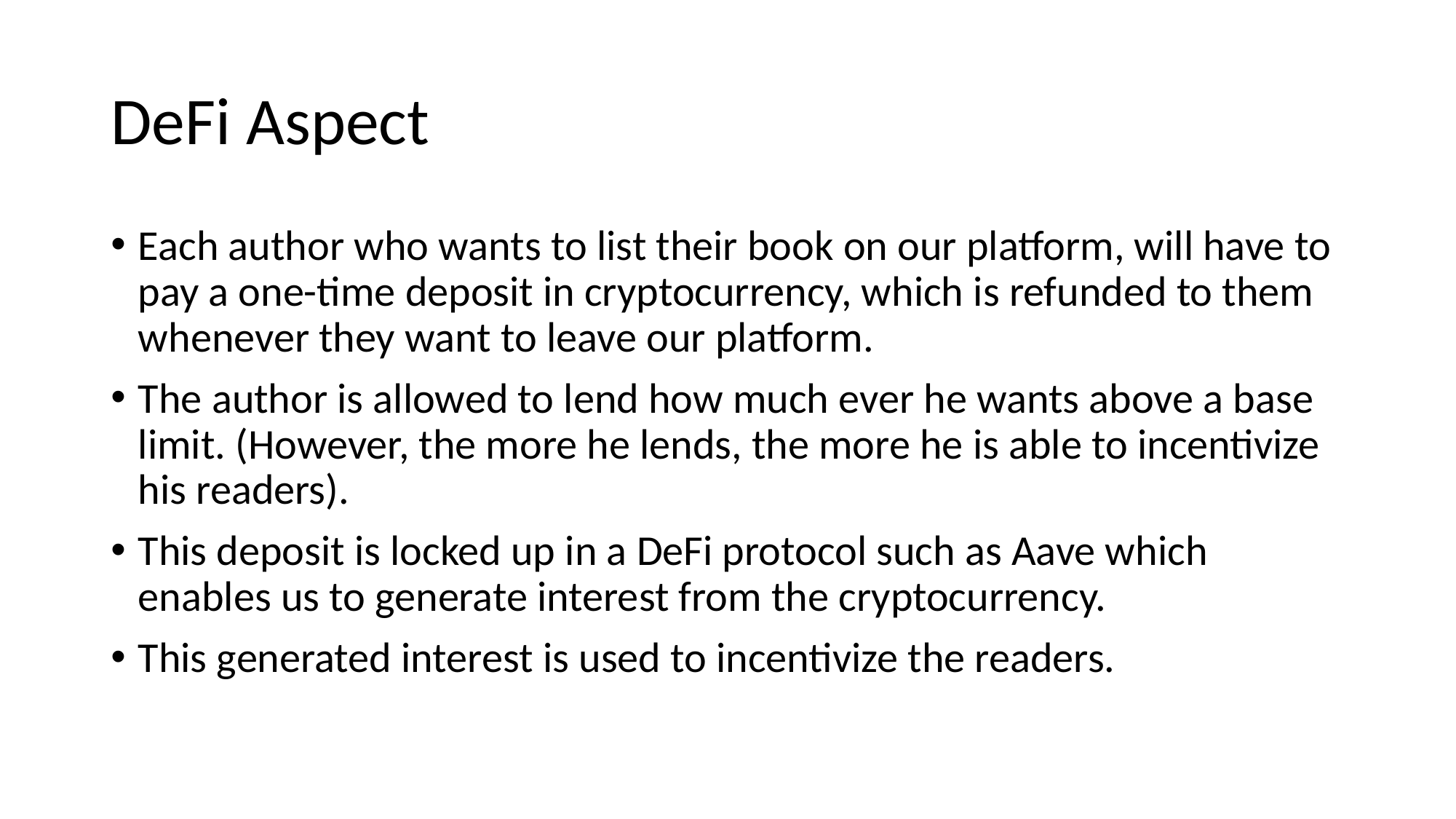

# DeFi Aspect
Each author who wants to list their book on our platform, will have to pay a one-time deposit in cryptocurrency, which is refunded to them whenever they want to leave our platform.
The author is allowed to lend how much ever he wants above a base limit. (However, the more he lends, the more he is able to incentivize his readers).
This deposit is locked up in a DeFi protocol such as Aave which enables us to generate interest from the cryptocurrency.
This generated interest is used to incentivize the readers.